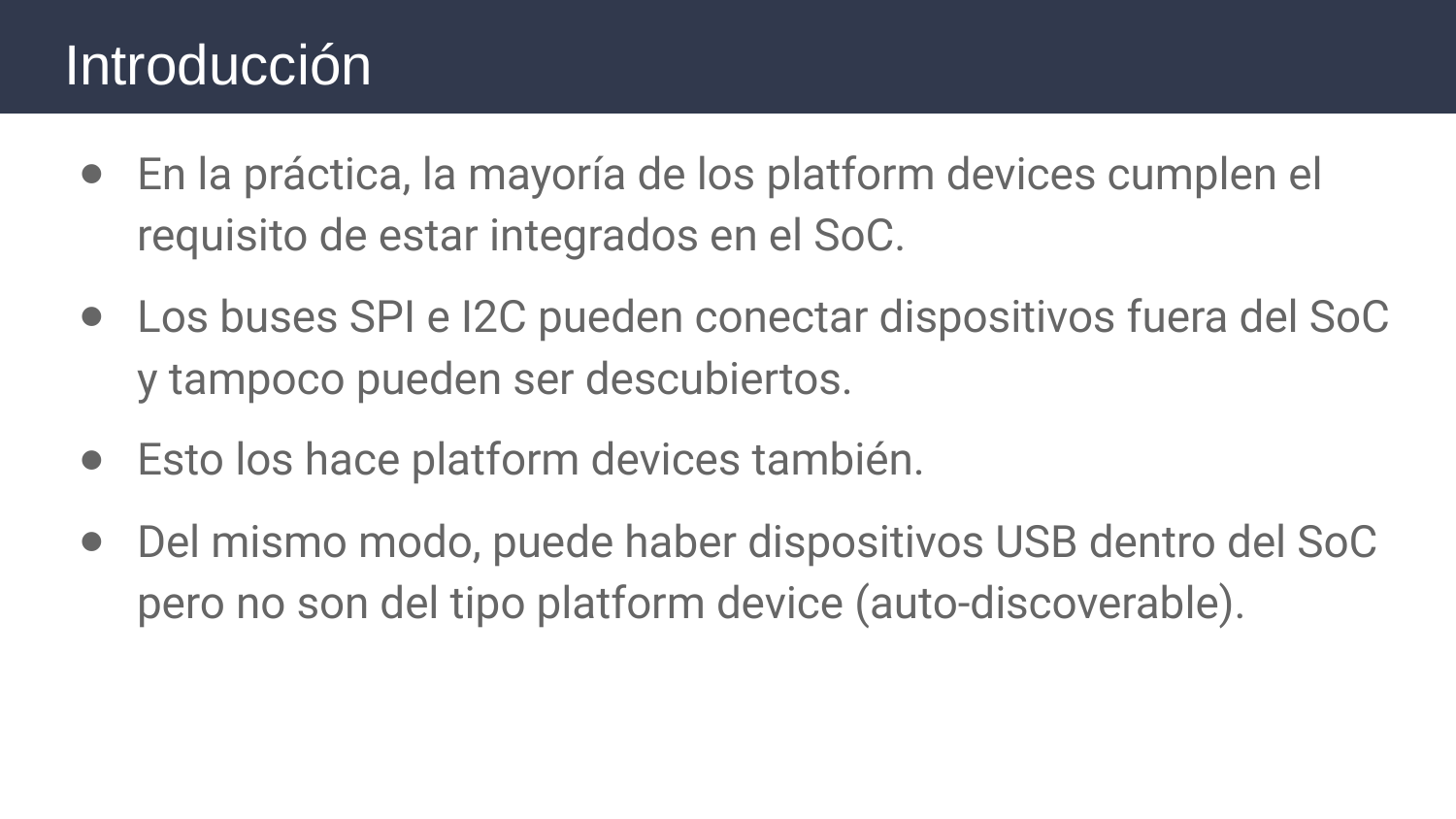

# Introducción

En la práctica, la mayoría de los platform devices cumplen el requisito de estar integrados en el SoC.
Los buses SPI e I2C pueden conectar dispositivos fuera del SoC y tampoco pueden ser descubiertos.
Esto los hace platform devices también.
Del mismo modo, puede haber dispositivos USB dentro del SoC pero no son del tipo platform device (auto-discoverable).